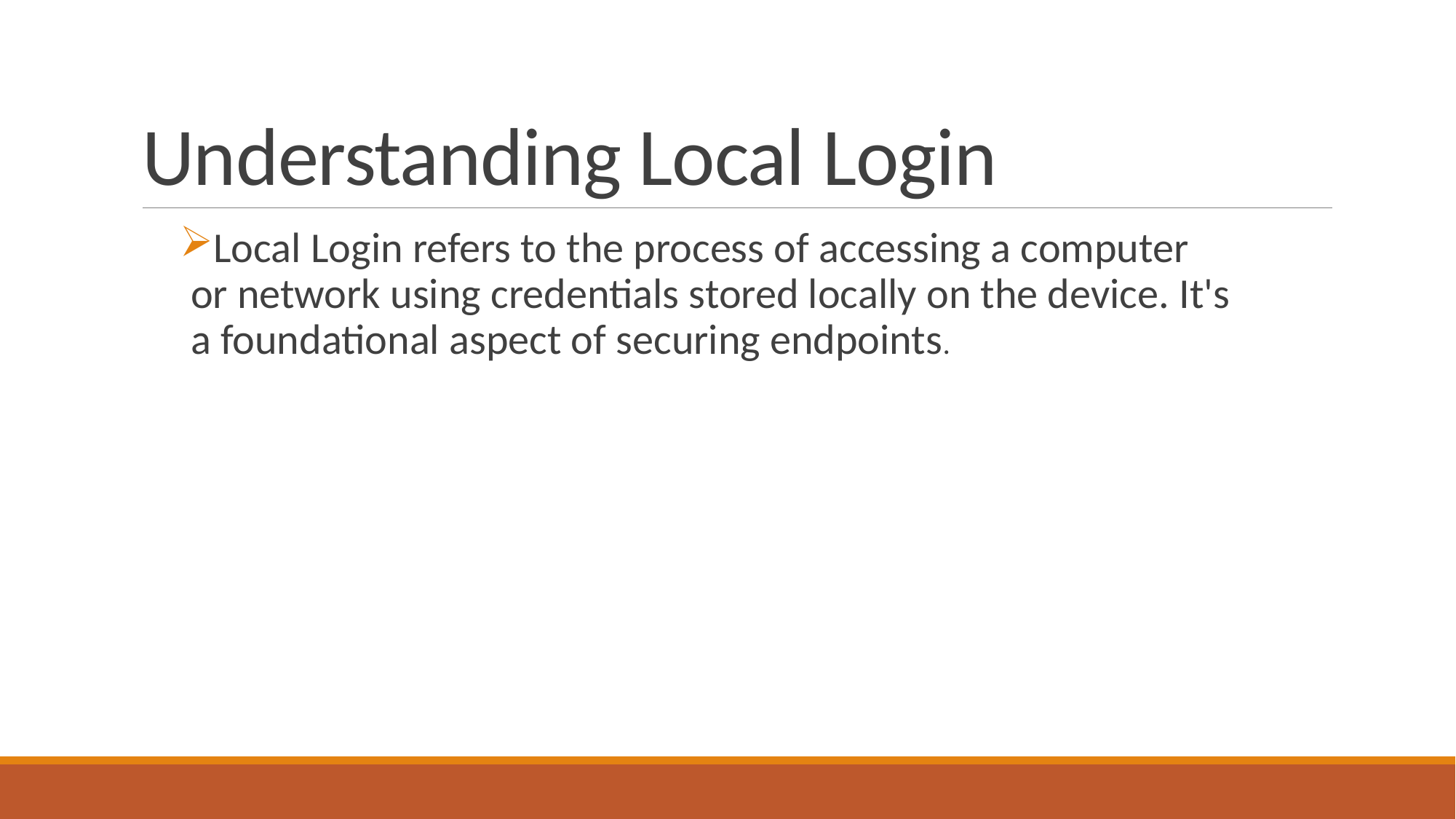

# Understanding Local Login
Local Login refers to the process of accessing a computer or network using credentials stored locally on the device. It's a foundational aspect of securing endpoints.